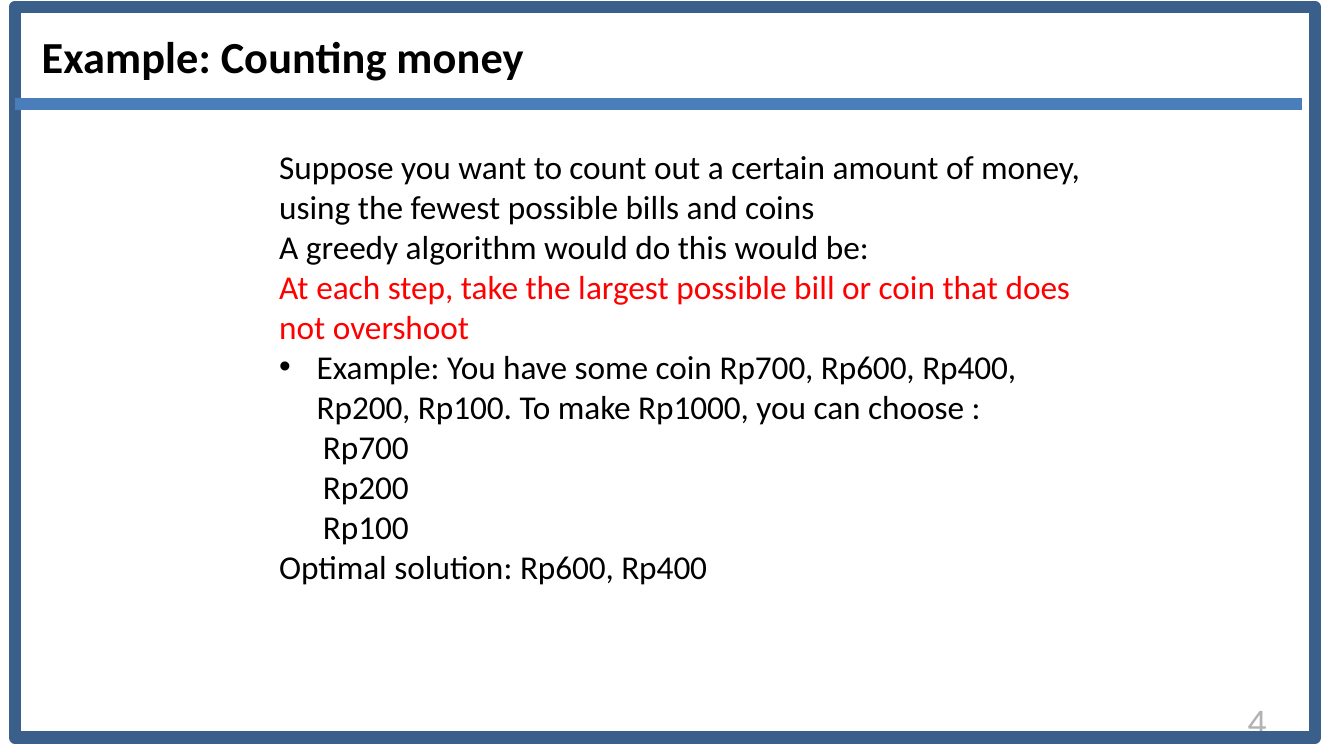

# Example: Counting money
Suppose you want to count out a certain amount of money, using the fewest possible bills and coins
A greedy algorithm would do this would be:
At each step, take the largest possible bill or coin that does not overshoot
Example: You have some coin Rp700, Rp600, Rp400, Rp200, Rp100. To make Rp1000, you can choose :
Rp700
Rp200
Rp100
Optimal solution: Rp600, Rp400
4